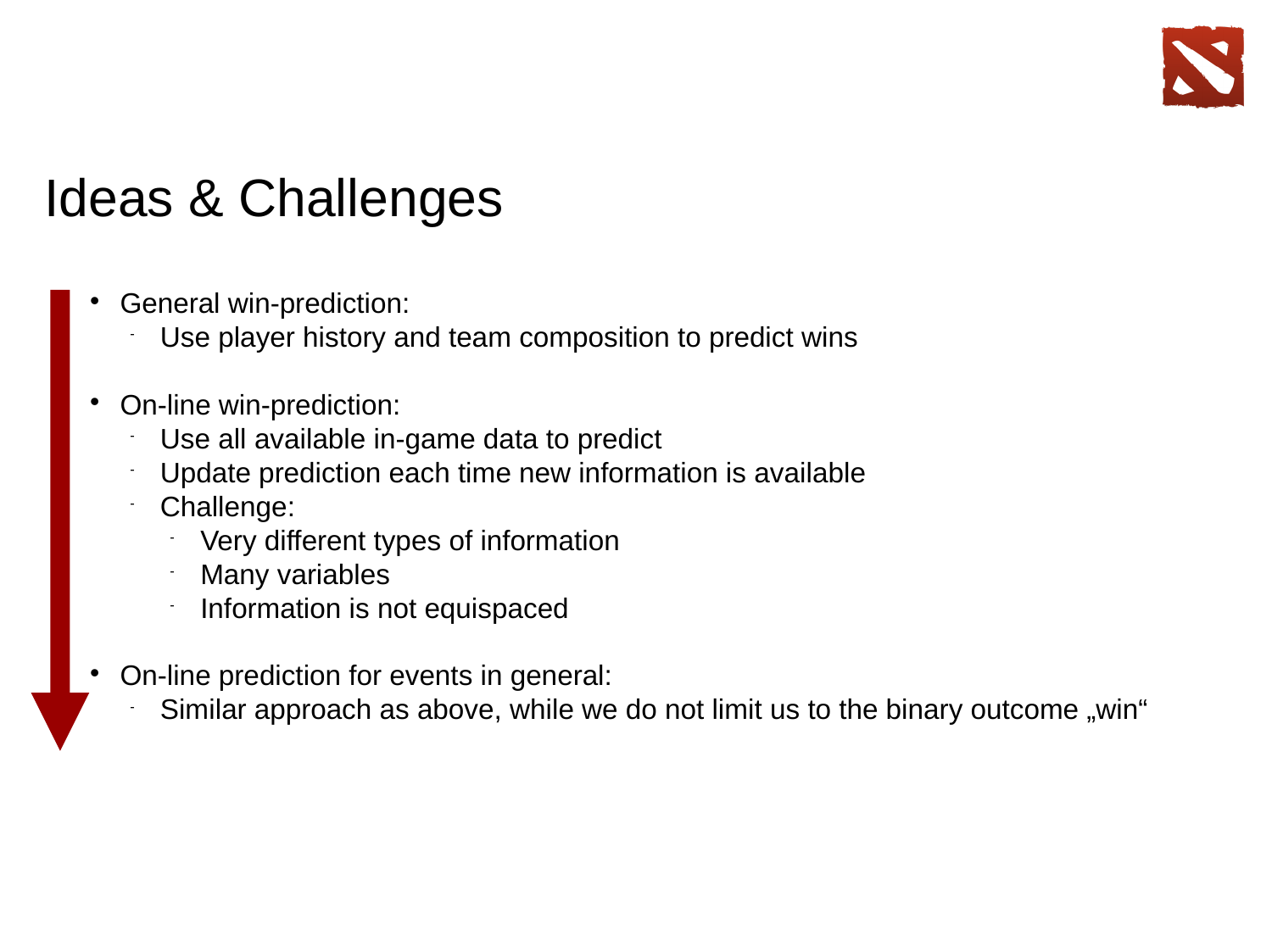

Ideas & Challenges
General win-prediction:
Use player history and team composition to predict wins

On-line win-prediction:
Use all available in-game data to predict
Update prediction each time new information is available
Challenge:
Very different types of information
Many variables
Information is not equispaced

On-line prediction for events in general:
Similar approach as above, while we do not limit us to the binary outcome „win“